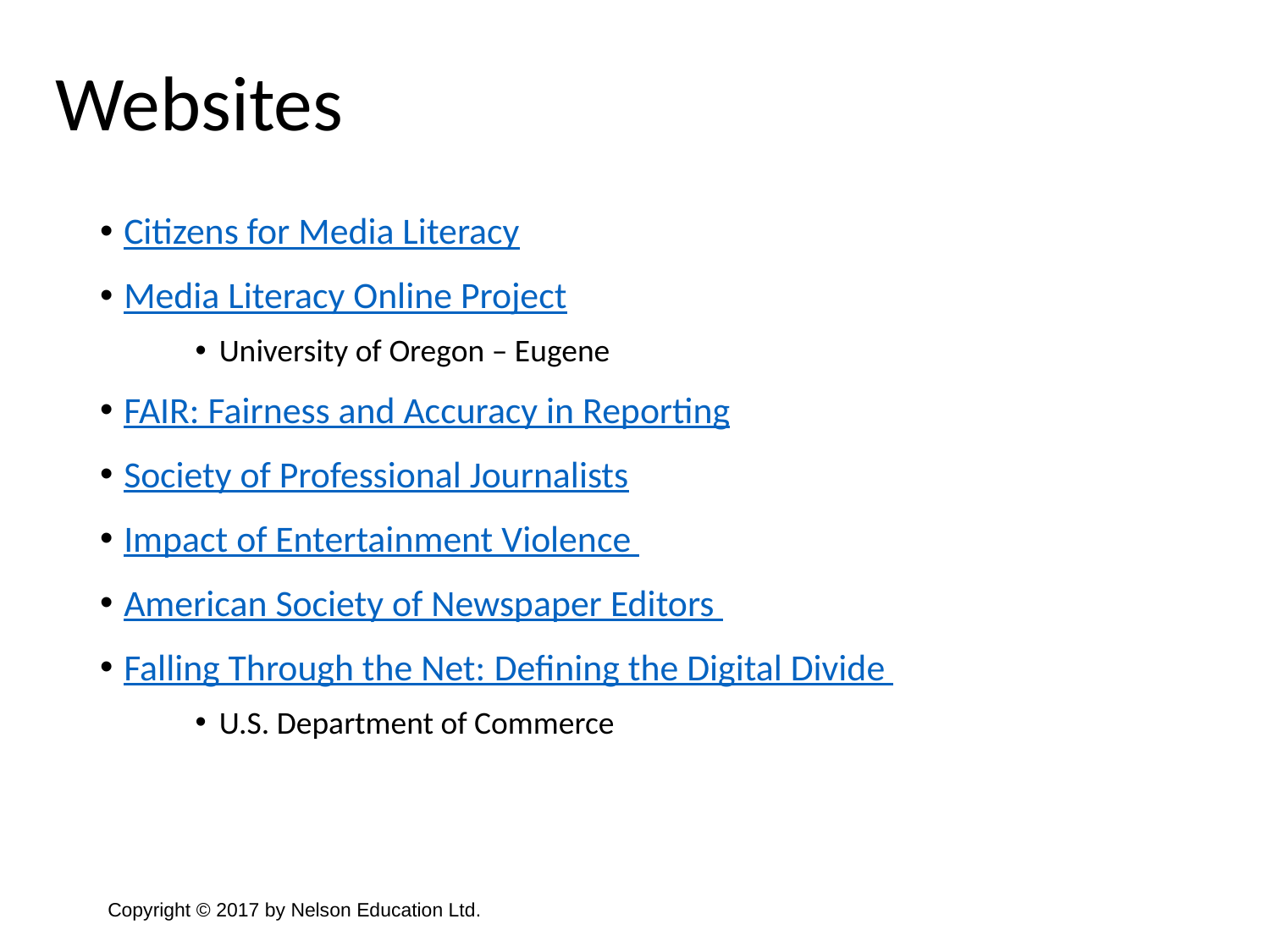

Websites
Citizens for Media Literacy
Media Literacy Online Project
University of Oregon – Eugene
FAIR: Fairness and Accuracy in Reporting
Society of Professional Journalists
Impact of Entertainment Violence
American Society of Newspaper Editors
Falling Through the Net:
Defining the Digital Divide
U.S. Department of Commerce